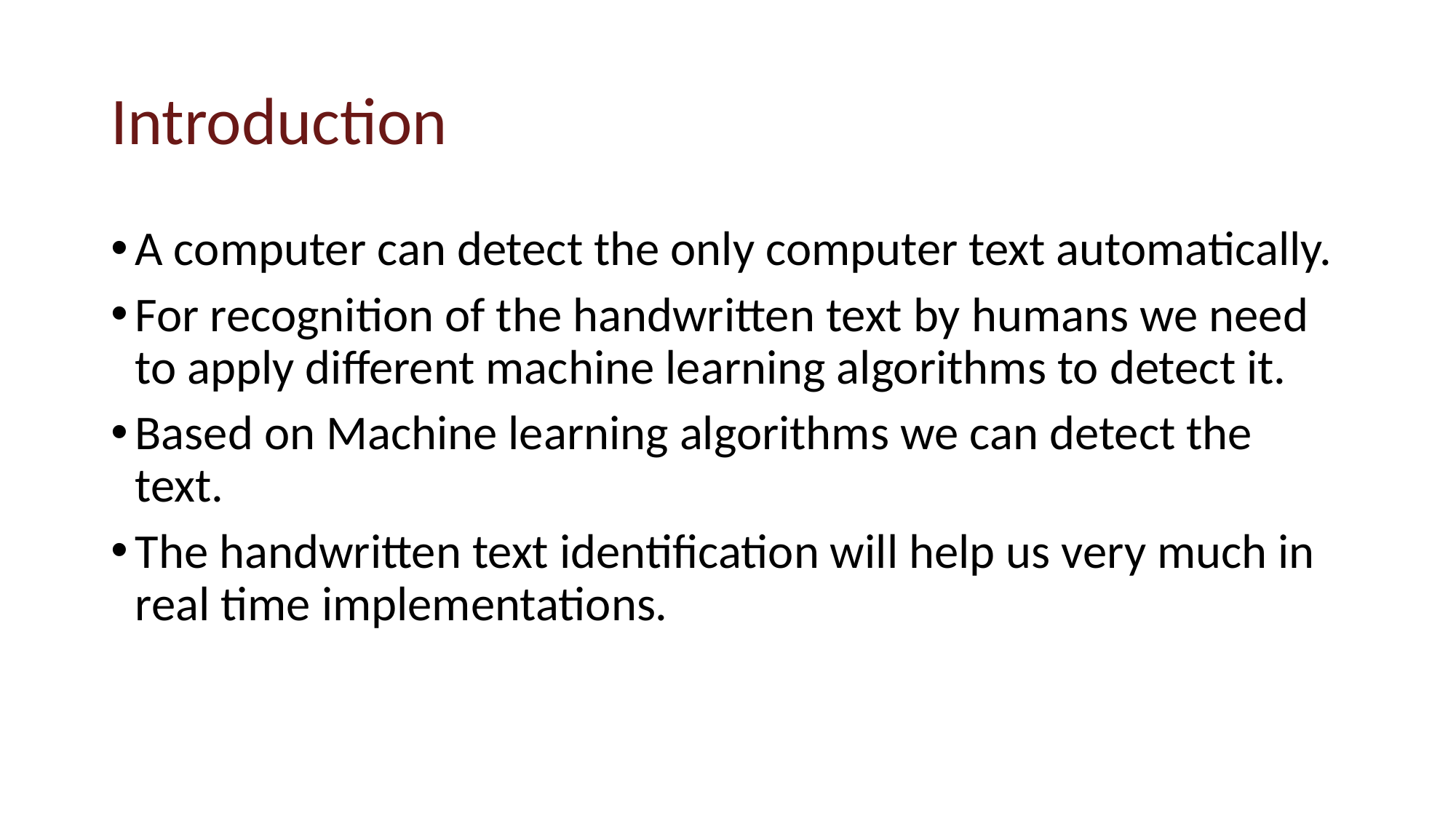

Introduction
A computer can detect the only computer text automatically.
For recognition of the handwritten text by humans we need to apply different machine learning algorithms to detect it.
Based on Machine learning algorithms we can detect the text.
The handwritten text identification will help us very much in real time implementations.